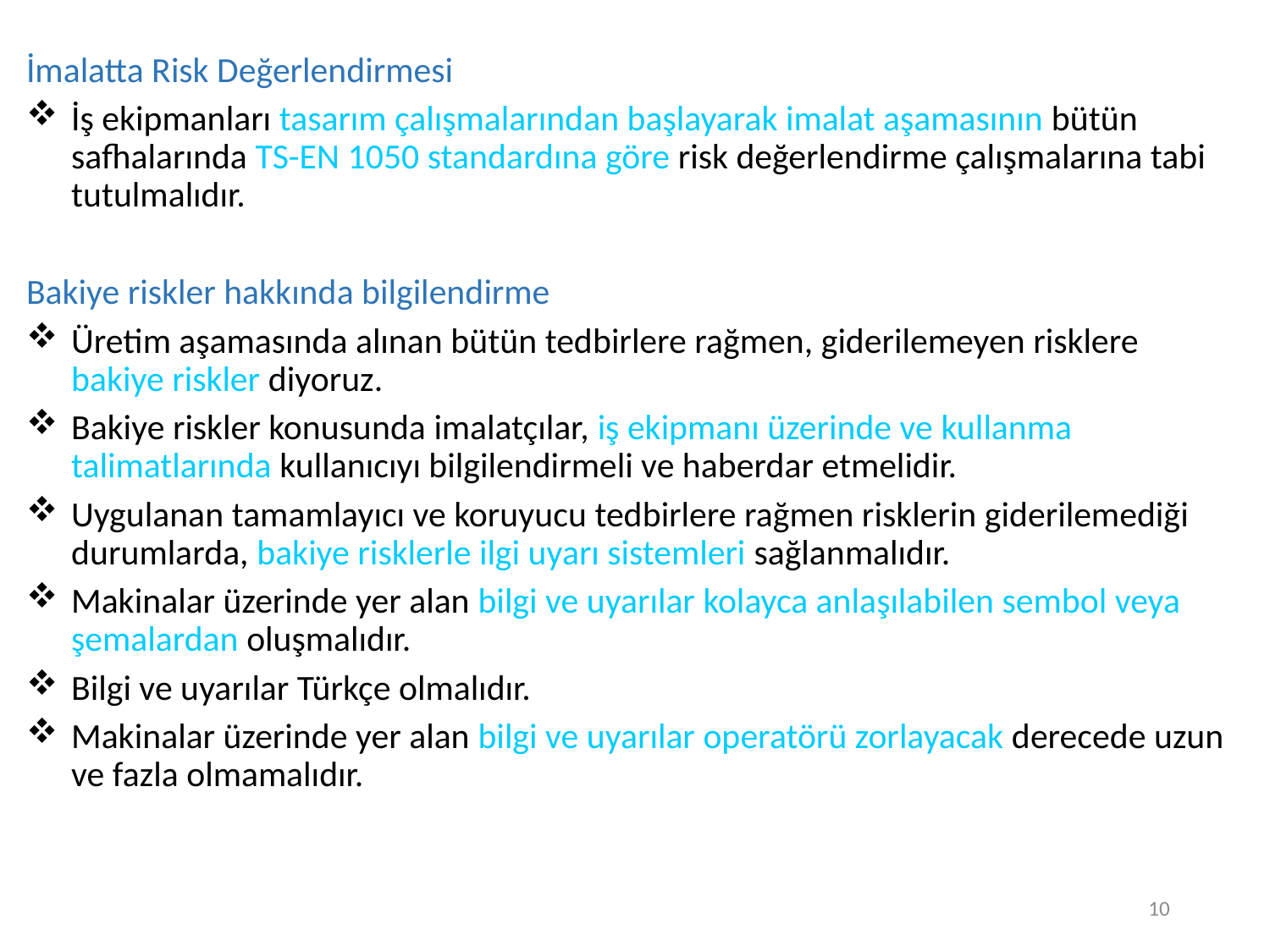

İmalatta Risk Değerlendirmesi
İş ekipmanları tasarım çalışmalarından başlayarak imalat aşamasının bütün safhalarında TS-EN 1050 standardına göre risk değerlendirme çalışmalarına tabi tutulmalıdır.

Bakiye riskler hakkında bilgilendirme
Üretim aşamasında alınan bütün tedbirlere rağmen, giderilemeyen risklere bakiye riskler diyoruz.
Bakiye riskler konusunda imalatçılar, iş ekipmanı üzerinde ve kullanma talimatlarında kullanıcıyı bilgilendirmeli ve haberdar etmelidir.
Uygulanan tamamlayıcı ve koruyucu tedbirlere rağmen risklerin giderilemediği durumlarda, bakiye risklerle ilgi uyarı sistemleri sağlanmalıdır.
Makinalar üzerinde yer alan bilgi ve uyarılar kolayca anlaşılabilen sembol veya şemalardan oluşmalıdır.
Bilgi ve uyarılar Türkçe olmalıdır.
Makinalar üzerinde yer alan bilgi ve uyarılar operatörü zorlayacak derecede uzun ve fazla olmamalıdır.

10